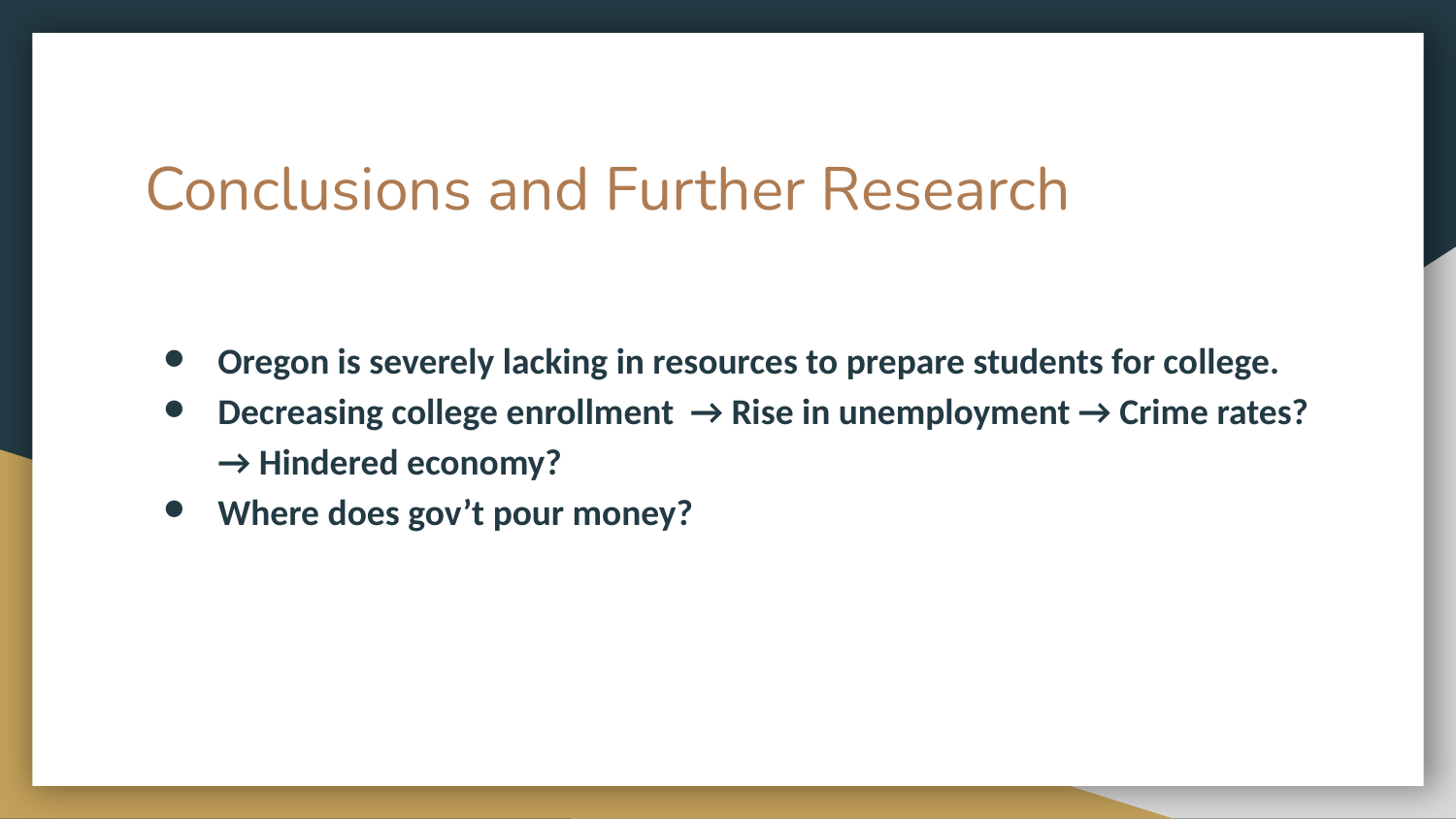

# Conclusions and Further Research
Oregon is severely lacking in resources to prepare students for college.
Decreasing college enrollment  → Rise in unemployment → Crime rates? → Hindered economy?
Where does gov’t pour money?